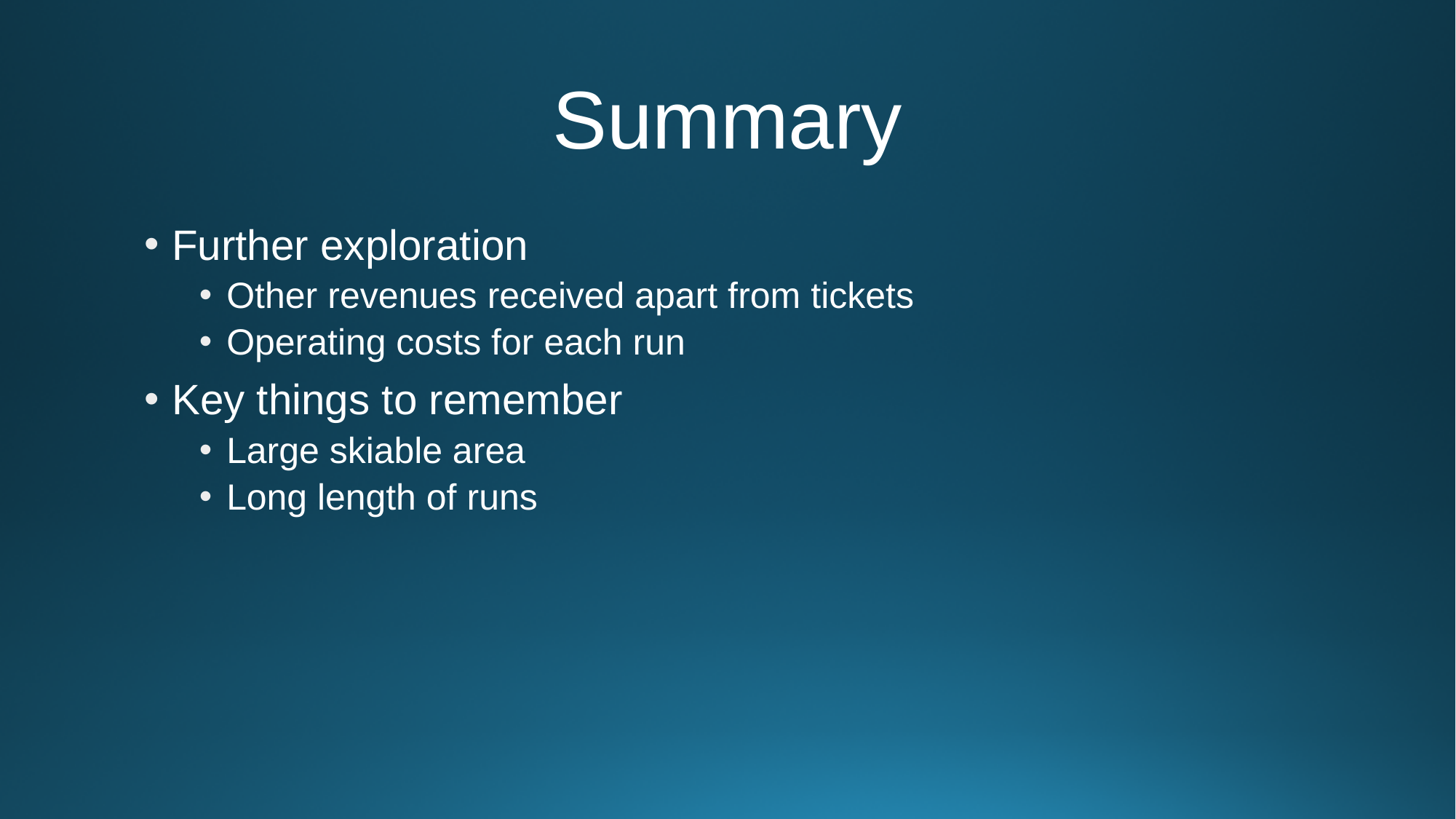

# Summary
Further exploration
Other revenues received apart from tickets
Operating costs for each run
Key things to remember
Large skiable area
Long length of runs